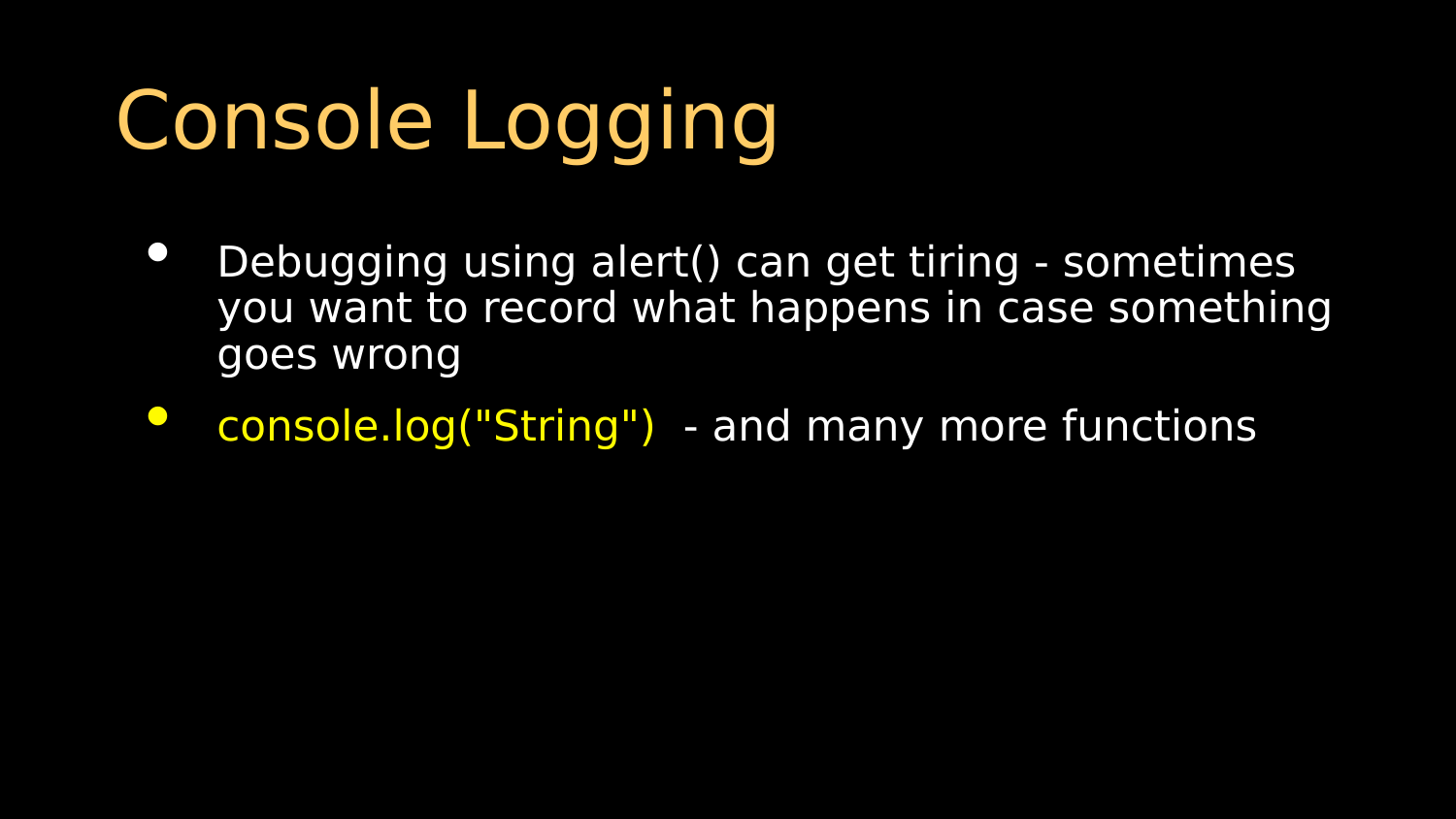

# Console Logging
Debugging using alert() can get tiring - sometimes you want to record what happens in case something goes wrong
console.log("String")  - and many more functions